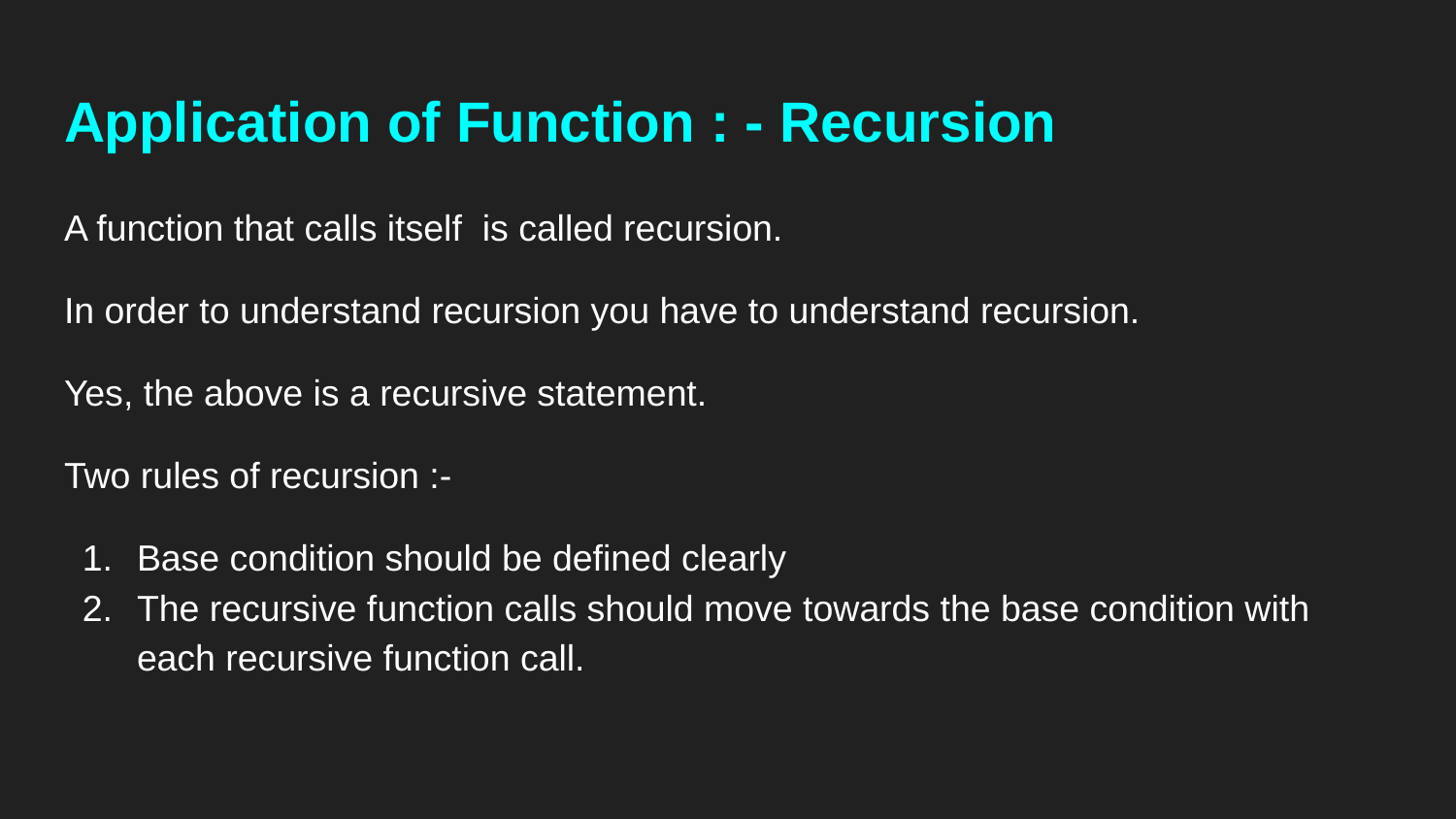

# Application of Function : - Recursion
A function that calls itself  is called recursion.
In order to understand recursion you have to understand recursion.
Yes, the above is a recursive statement.
Two rules of recursion :-
Base condition should be defined clearly
The recursive function calls should move towards the base condition with each recursive function call.